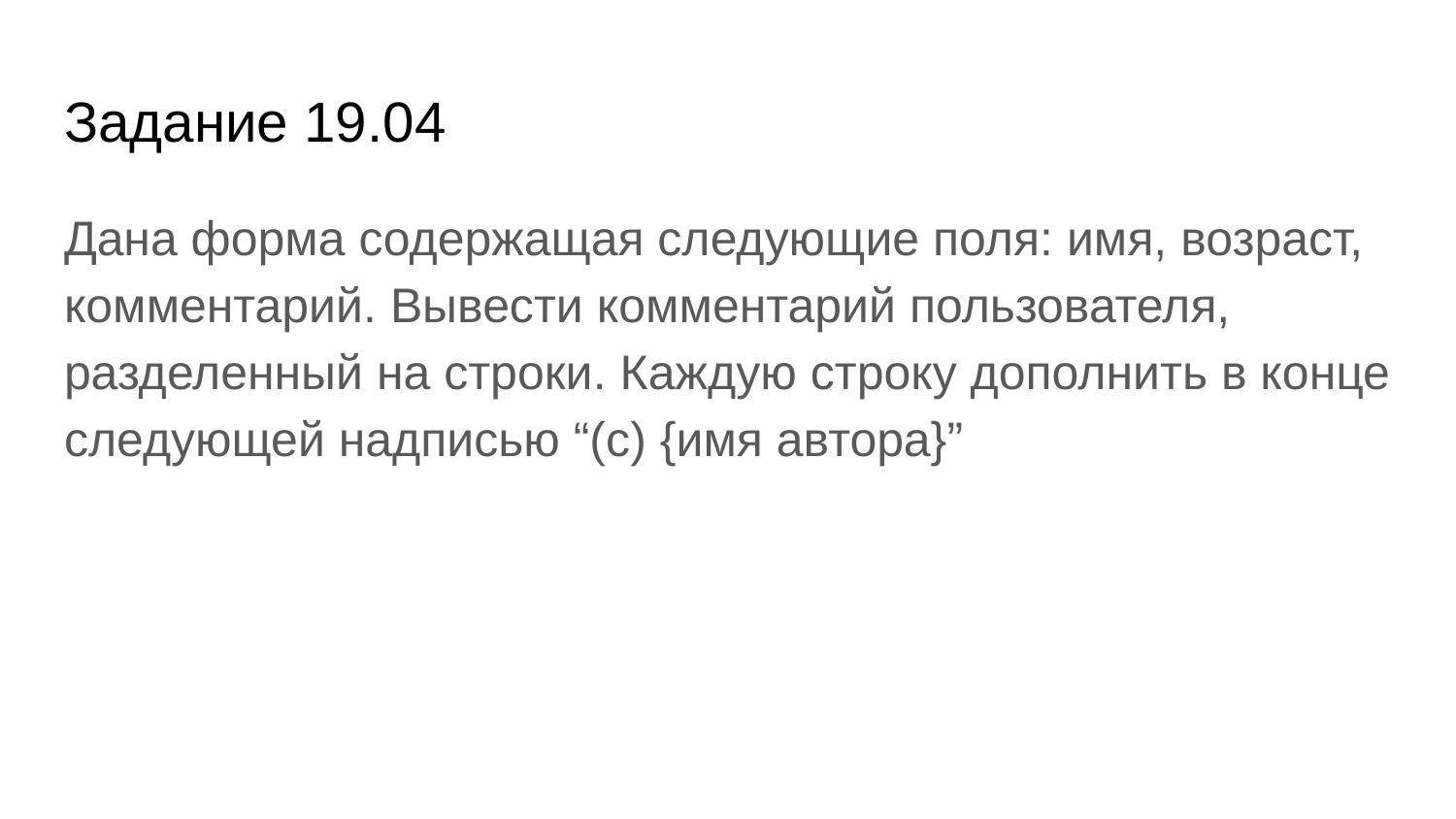

# Задание 19.04
Дана форма содержащая следующие поля: имя, возраст, комментарий. Вывести комментарий пользователя, разделенный на строки. Каждую строку дополнить в конце следующей надписью “(с) {имя автора}”